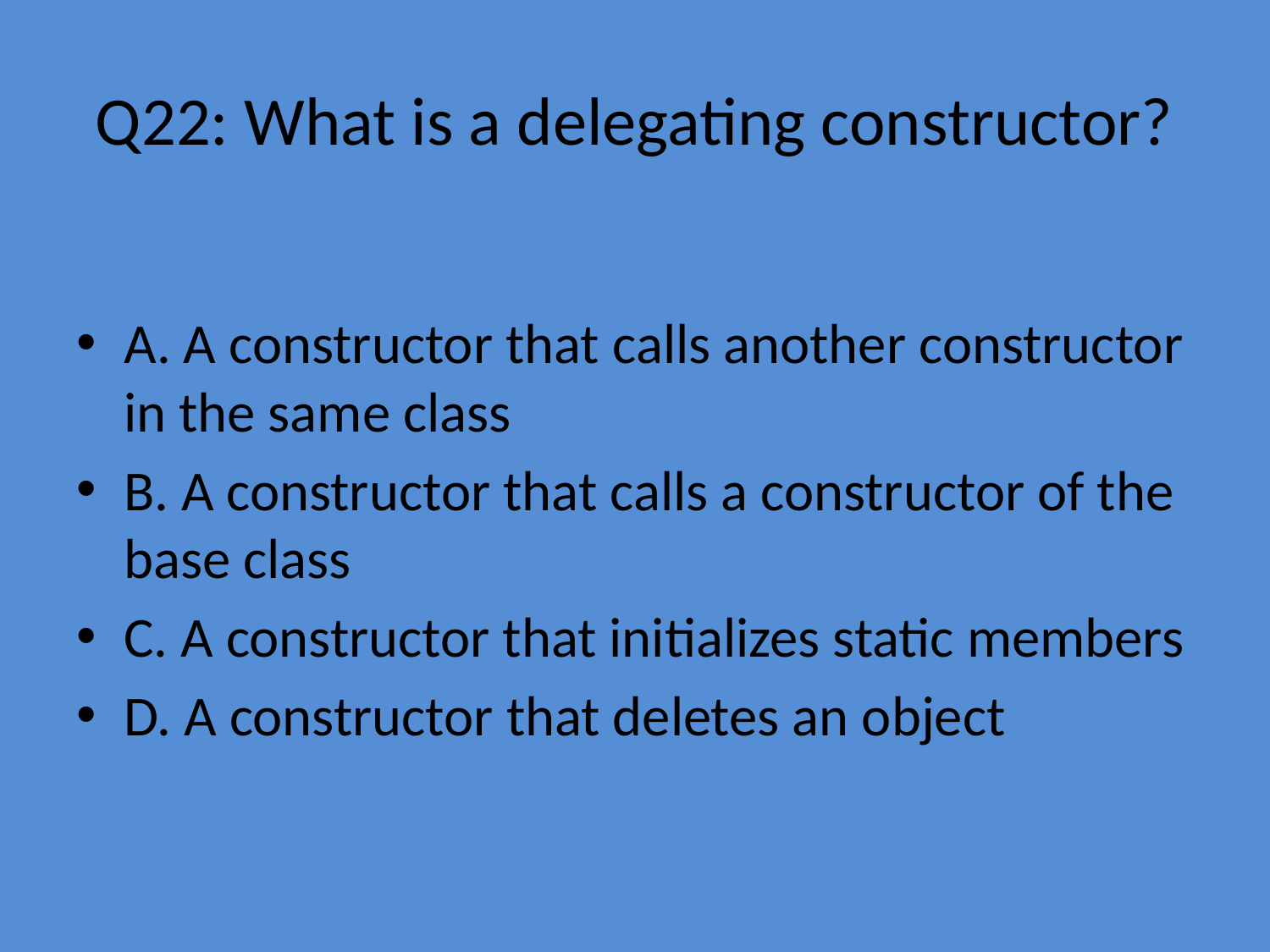

# Q22: What is a delegating constructor?

A. A constructor that calls another constructor in the same class
B. A constructor that calls a constructor of the base class
C. A constructor that initializes static members
D. A constructor that deletes an object